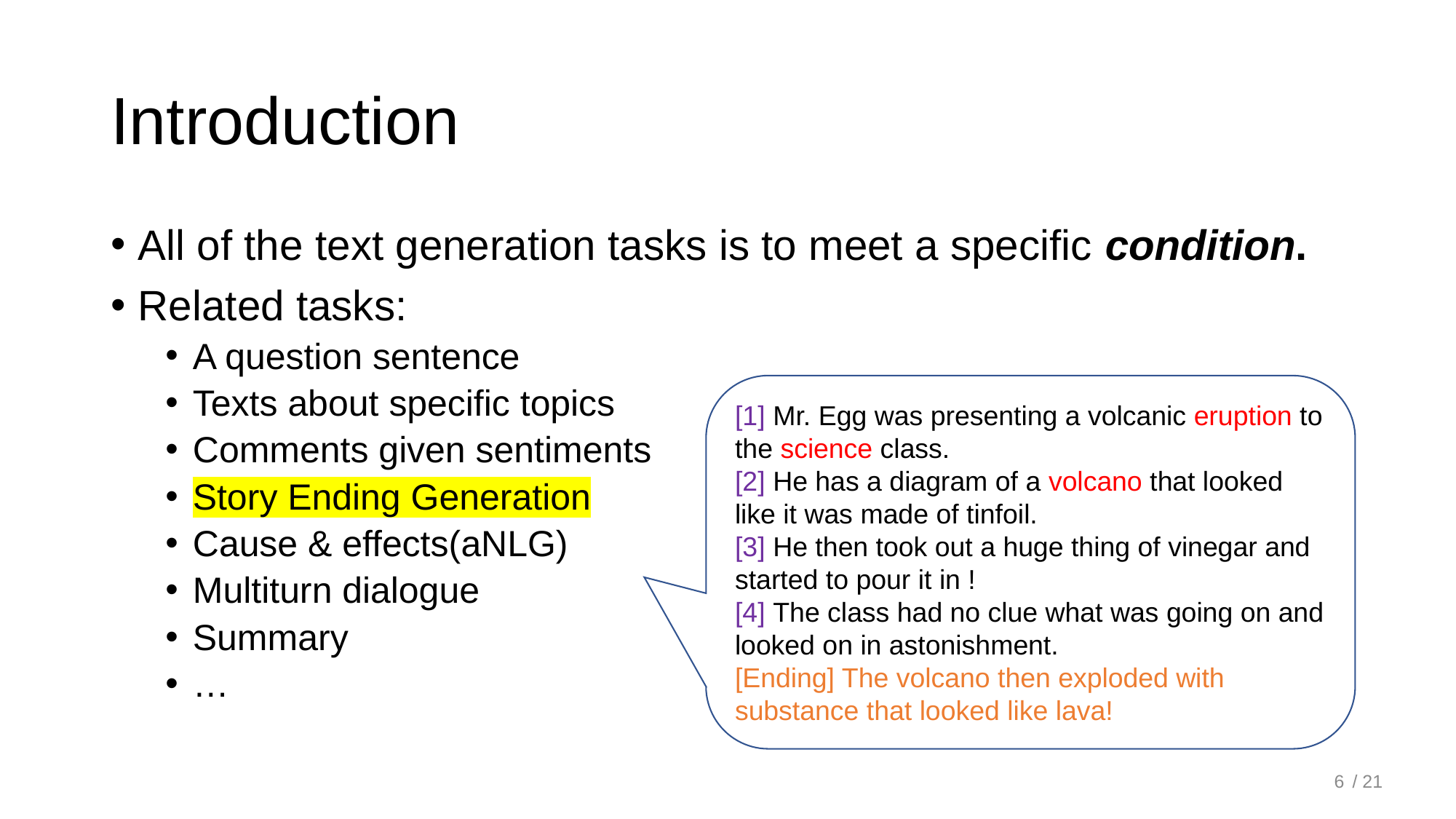

# Introduction
All of the text generation tasks is to meet a specific condition.
Related tasks:
A question sentence
Texts about specific topics
Comments given sentiments
Story Ending Generation
Cause & effects(aNLG)
Multiturn dialogue
Summary
…

[1] Mr. Egg was presenting a volcanic eruption to the science class.
[2] He has a diagram of a volcano that looked like it was made of tinfoil.
[3] He then took out a huge thing of vinegar and started to pour it in !
[4] The class had no clue what was going on and looked on in astonishment.
[Ending] The volcano then exploded with substance that looked like lava!
6
/ 21